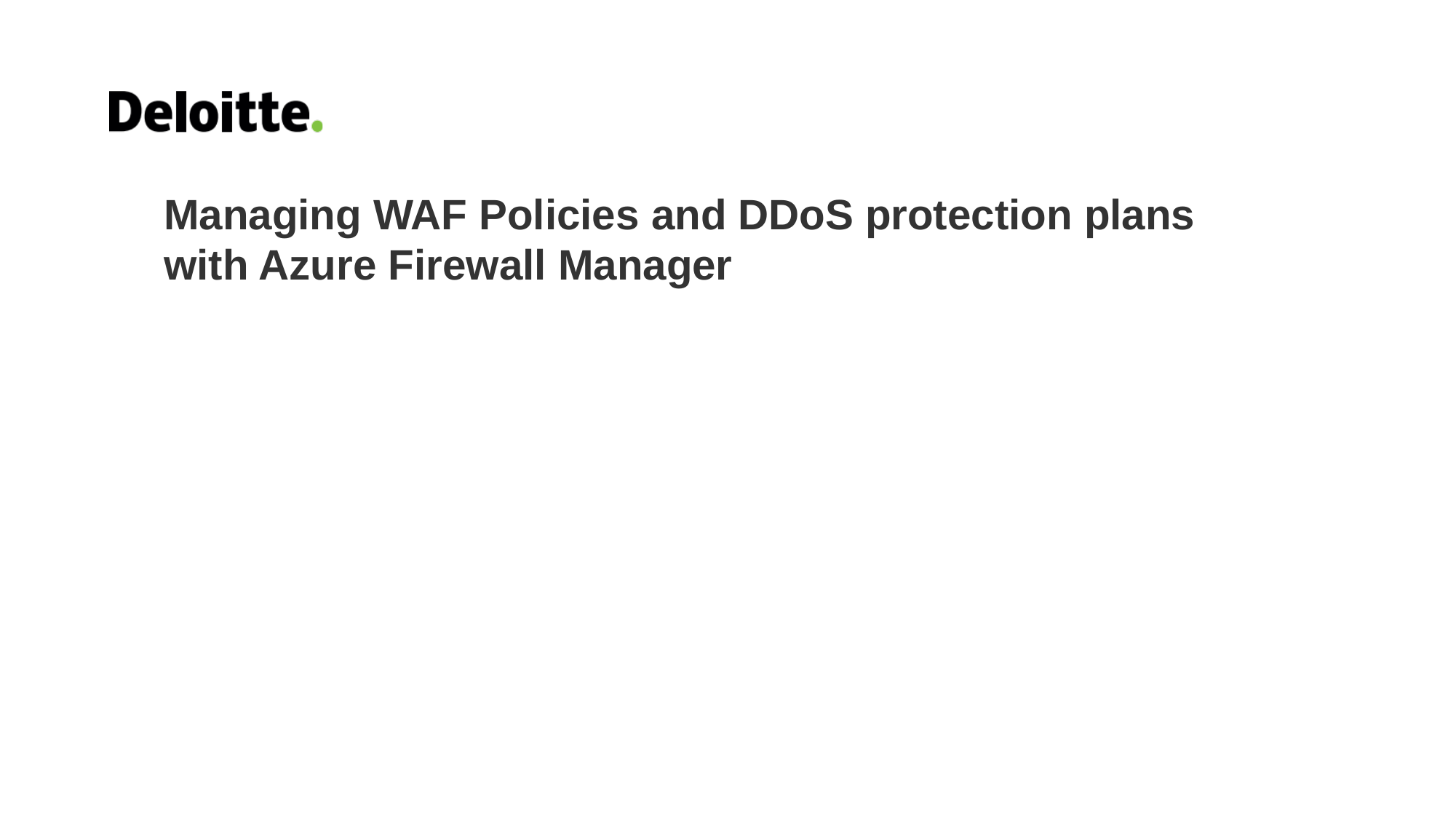

Managing WAF Policies and DDoS protection plans with Azure Firewall Manager